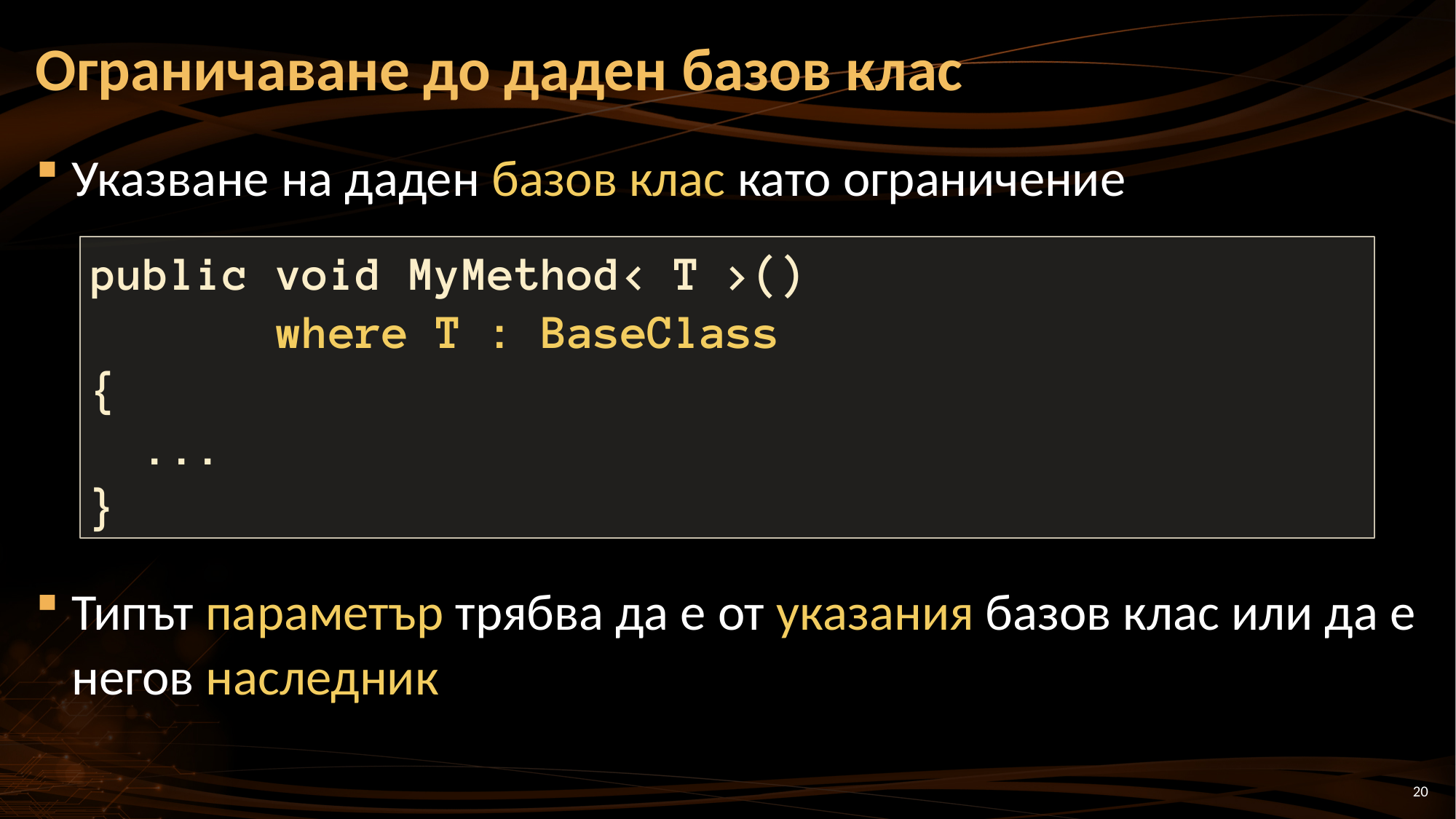

# Ограничаване до даден базов клас
Указване на даден базов клас като ограничение

Типът параметър трябва да е от указания базов клас или да е негов наследник
public void MyMethod< T >()
       where T : BaseClass
{
  ...
}
20